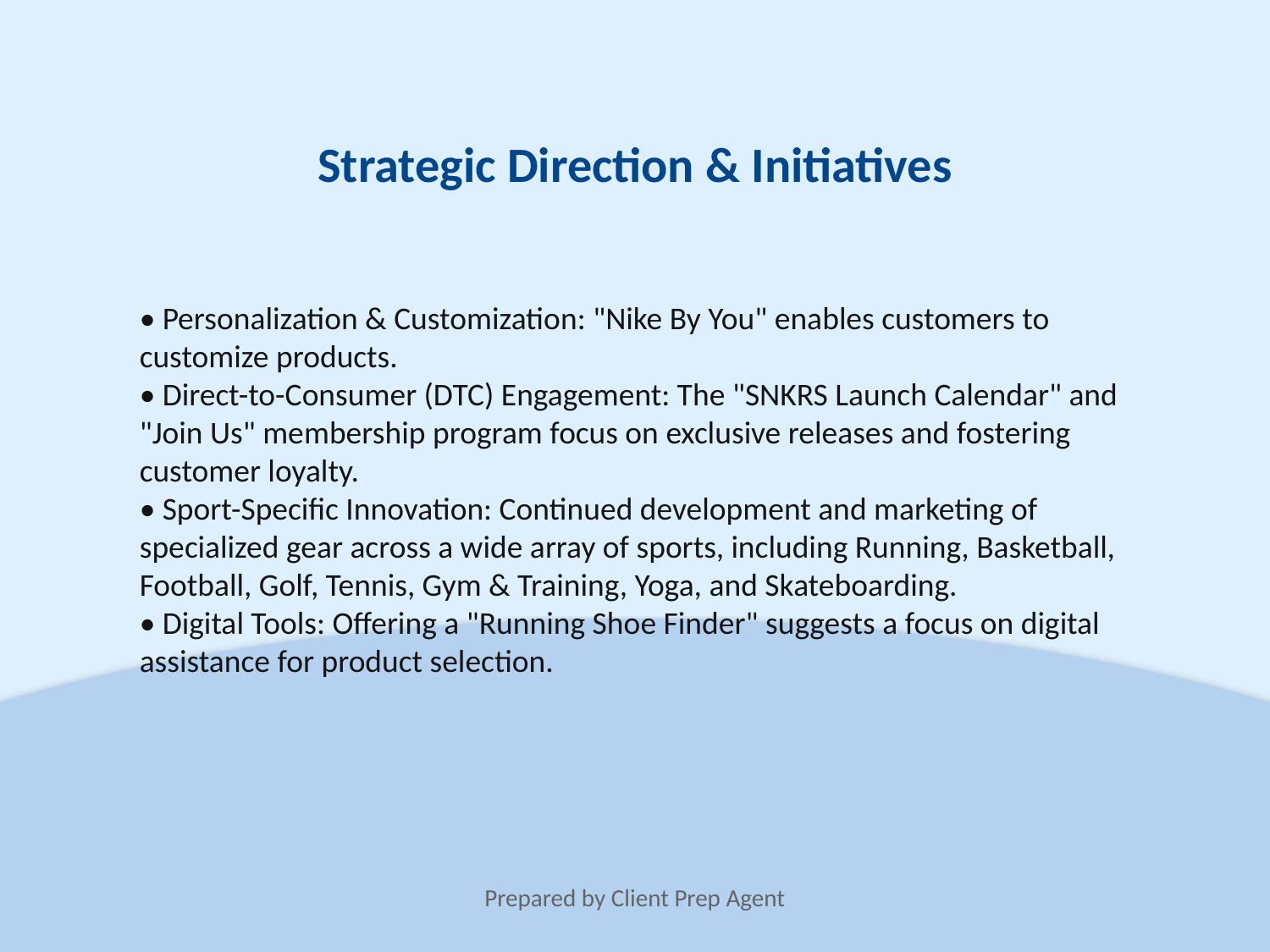

Strategic Direction & Initiatives

• Personalization & Customization: "Nike By You" enables customers to customize products.
• Direct-to-Consumer (DTC) Engagement: The "SNKRS Launch Calendar" and "Join Us" membership program focus on exclusive releases and fostering customer loyalty.
• Sport-Specific Innovation: Continued development and marketing of specialized gear across a wide array of sports, including Running, Basketball, Football, Golf, Tennis, Gym & Training, Yoga, and Skateboarding.
• Digital Tools: Offering a "Running Shoe Finder" suggests a focus on digital assistance for product selection.

Prepared by Client Prep Agent